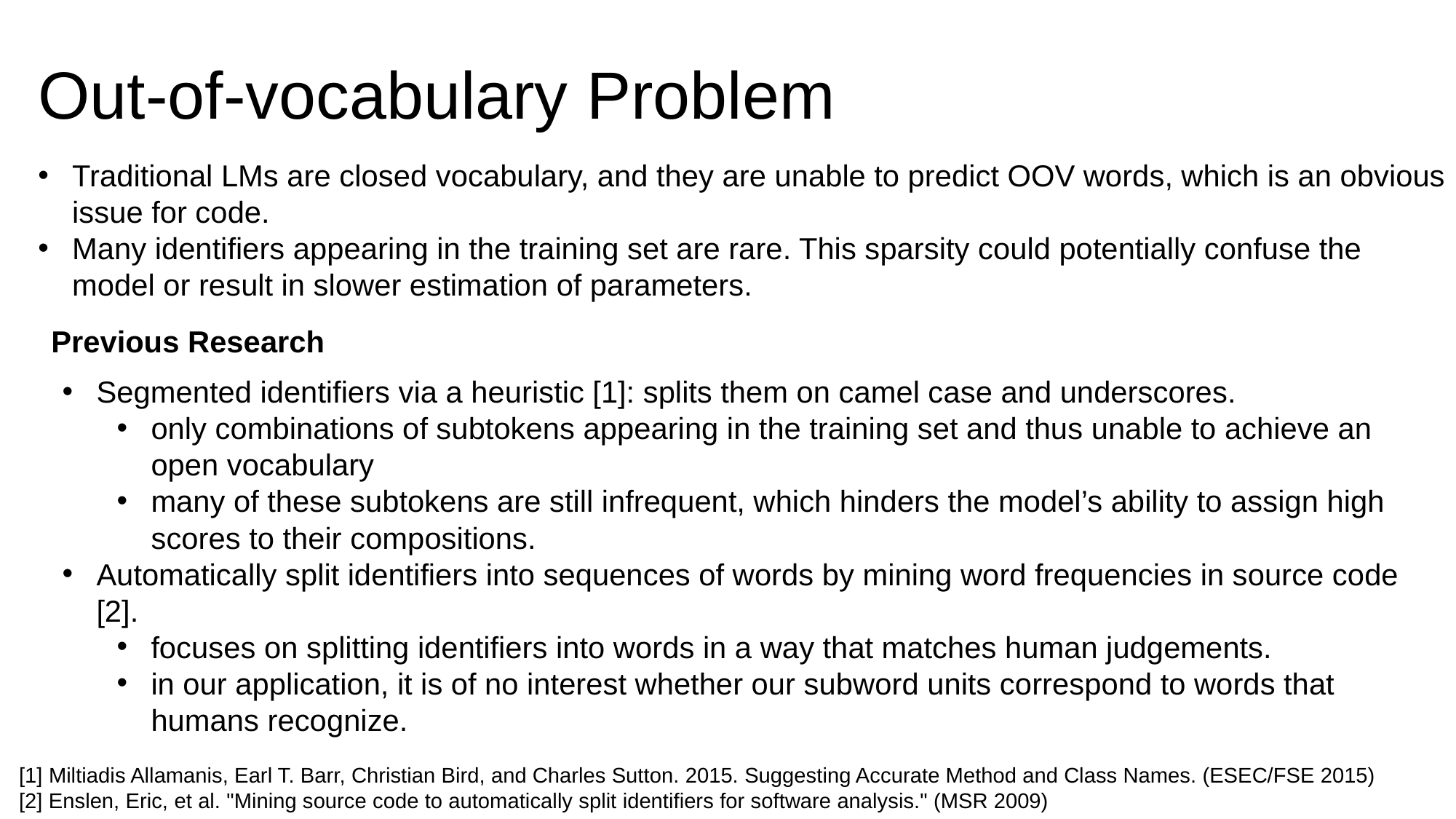

Out-of-vocabulary Problem
Traditional LMs are closed vocabulary, and they are unable to predict OOV words, which is an obvious issue for code.
Many identifiers appearing in the training set are rare. This sparsity could potentially confuse the model or result in slower estimation of parameters.
Previous Research
Segmented identifiers via a heuristic [1]: splits them on camel case and underscores.
only combinations of subtokens appearing in the training set and thus unable to achieve an open vocabulary
many of these subtokens are still infrequent, which hinders the model’s ability to assign high scores to their compositions.
Automatically split identifiers into sequences of words by mining word frequencies in source code [2].
focuses on splitting identifiers into words in a way that matches human judgements.
in our application, it is of no interest whether our subword units correspond to words that humans recognize.
[1] Miltiadis Allamanis, Earl T. Barr, Christian Bird, and Charles Sutton. 2015. Suggesting Accurate Method and Class Names. (ESEC/FSE 2015)
[2] Enslen, Eric, et al. "Mining source code to automatically split identifiers for software analysis." (MSR 2009)